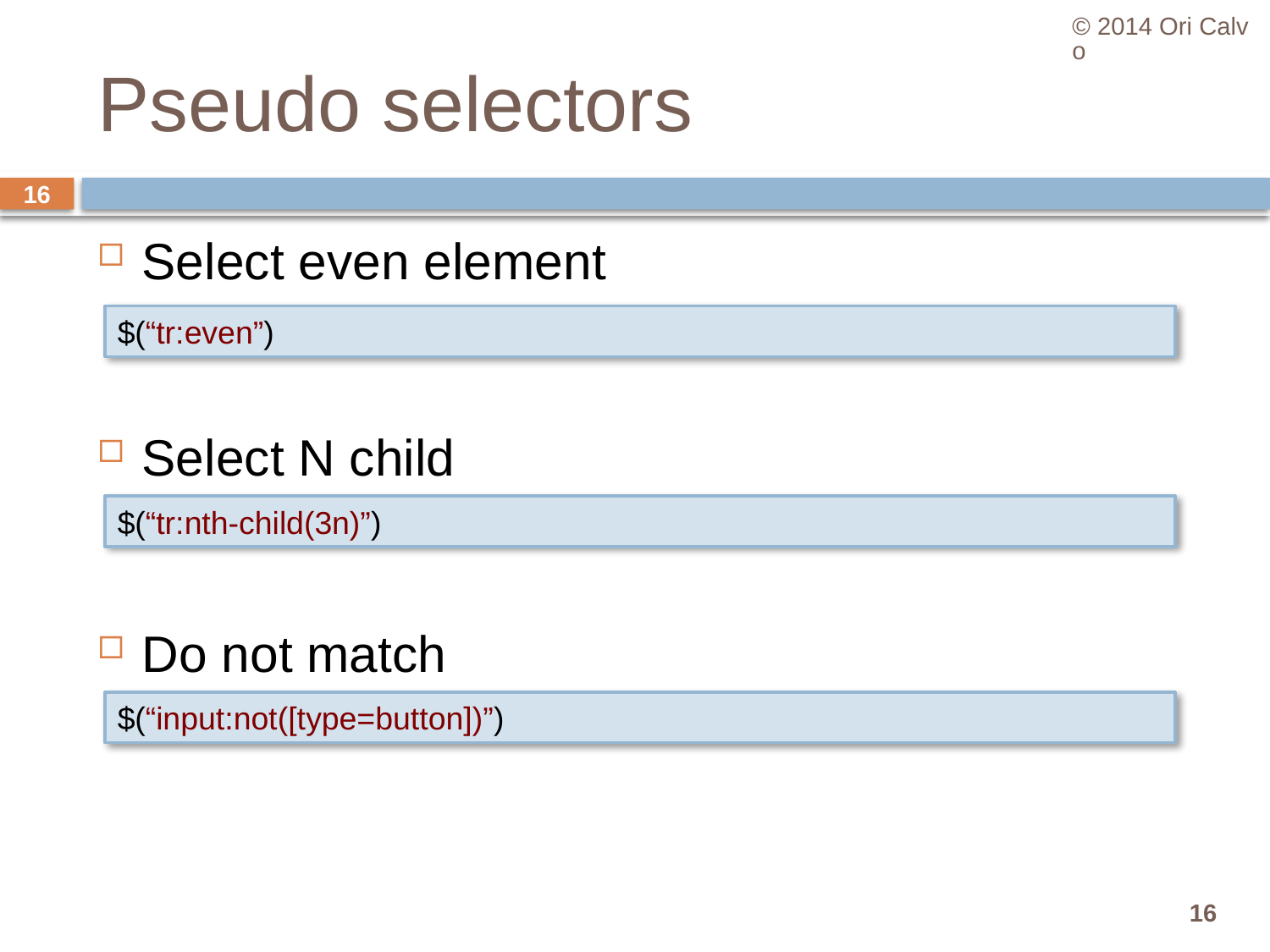

© 2014 Ori Calvo
# Pseudo selectors
16
Select even element
Select N child
Do not match
$(“tr:even”)
$(“tr:nth-child(3n)”)
$(“input:not([type=button])”)